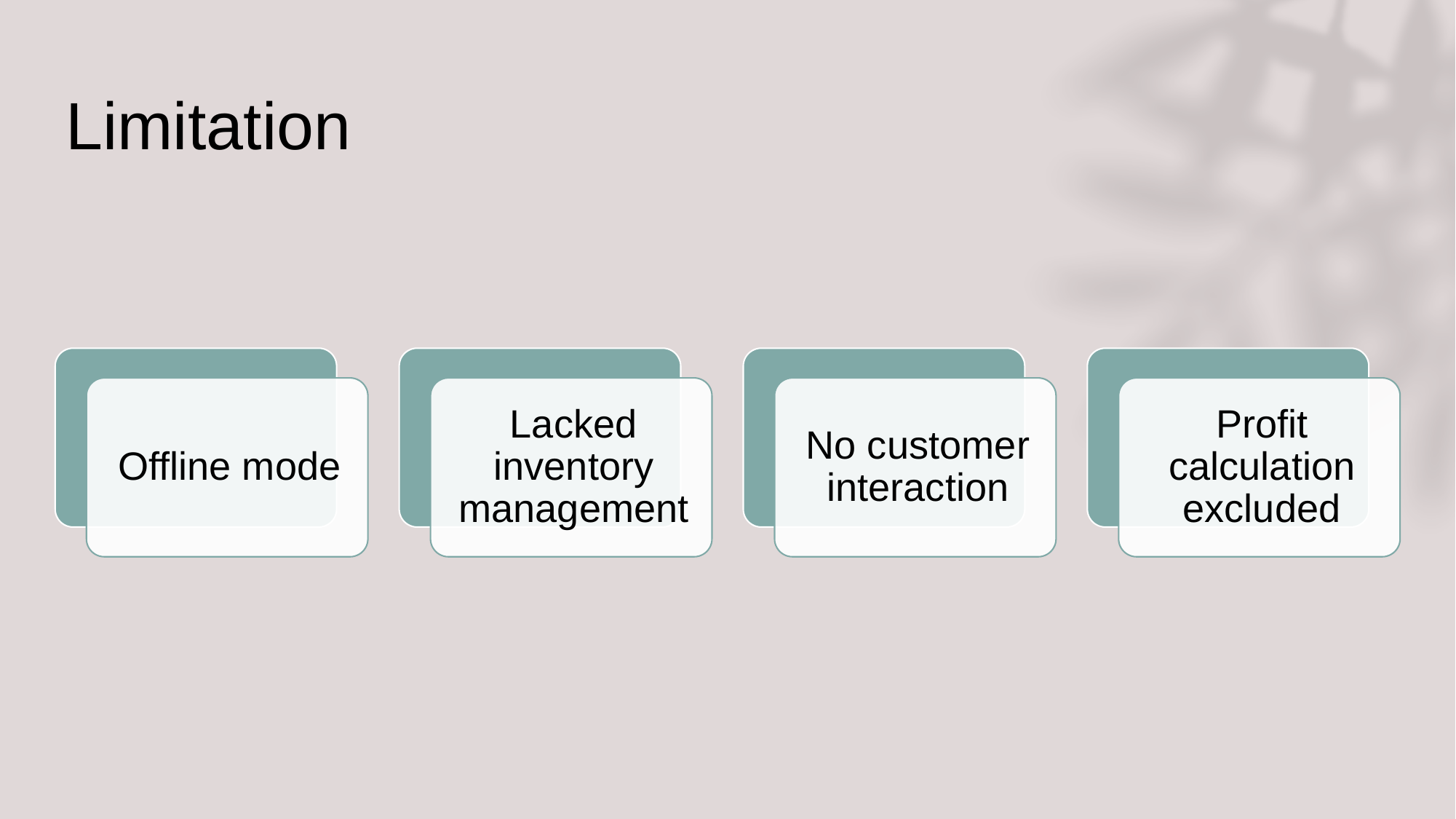

# Limitation
Offline mode
Lacked inventory management
No customer interaction
Profit calculation excluded